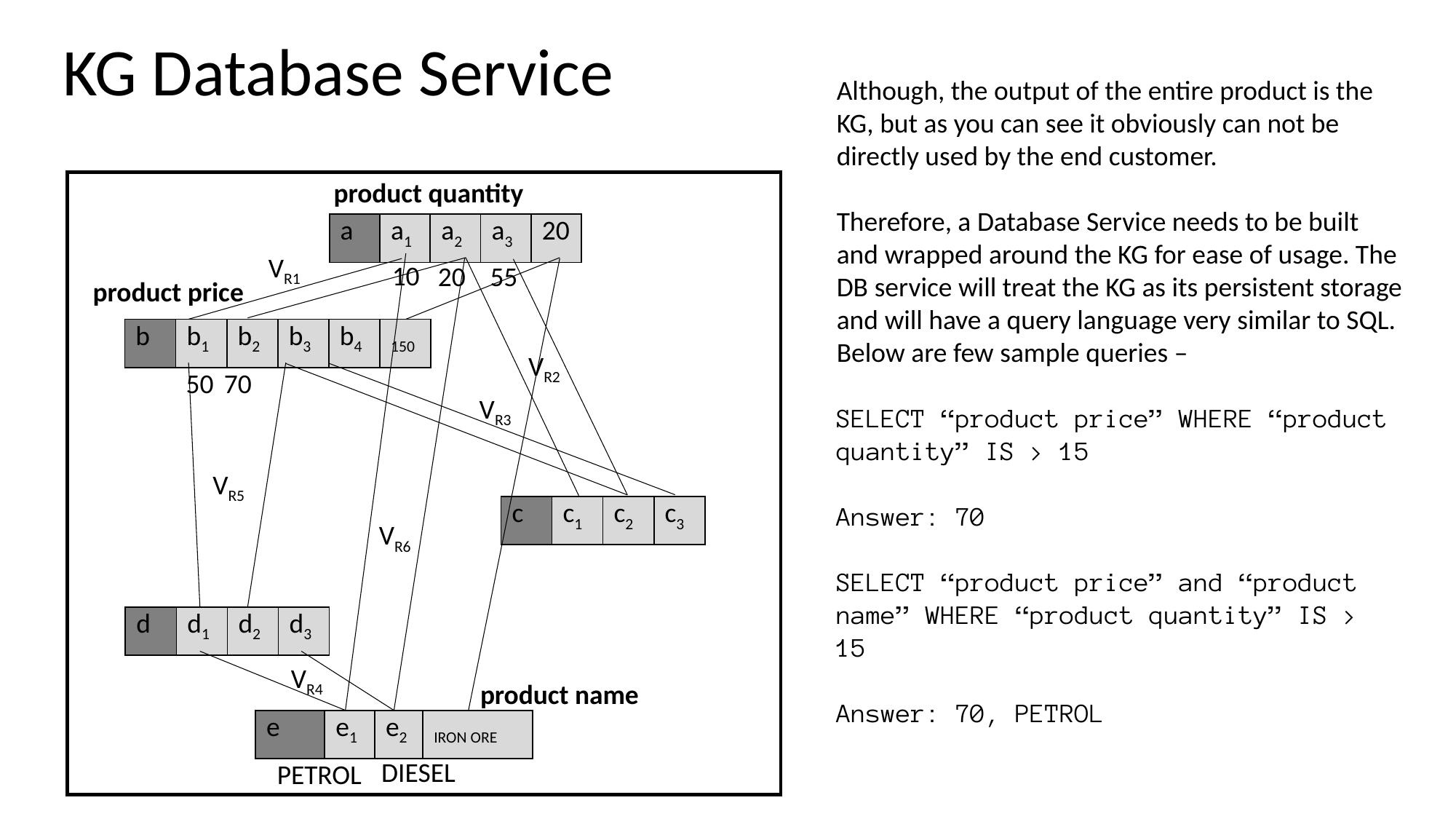

# KG Database Service
Although, the output of the entire product is the KG, but as you can see it obviously can not be directly used by the end customer.

Therefore, a Database Service needs to be built and wrapped around the KG for ease of usage. The DB service will treat the KG as its persistent storage and will have a query language very similar to SQL. Below are few sample queries –

SELECT “product price” WHERE “product quantity” IS > 15

Answer: 70

SELECT “product price” and “product name” WHERE “product quantity” IS > 15

Answer: 70, PETROL

product quantity

| a | a1 | a2 | a3 | 20 |
| --- | --- | --- | --- | --- |
VR1
10
20
55
product price
| b | b1 | b2 | b3 | b4 | 150 |
| --- | --- | --- | --- | --- | --- |
VR2
50
70
VR3
VR5
| c | c1 | c2 | c3 |
| --- | --- | --- | --- |
VR6
| d | d1 | d2 | d3 |
| --- | --- | --- | --- |
VR4
product name
| e | e1 | e2 | IRON ORE |
| --- | --- | --- | --- |
DIESEL
PETROL